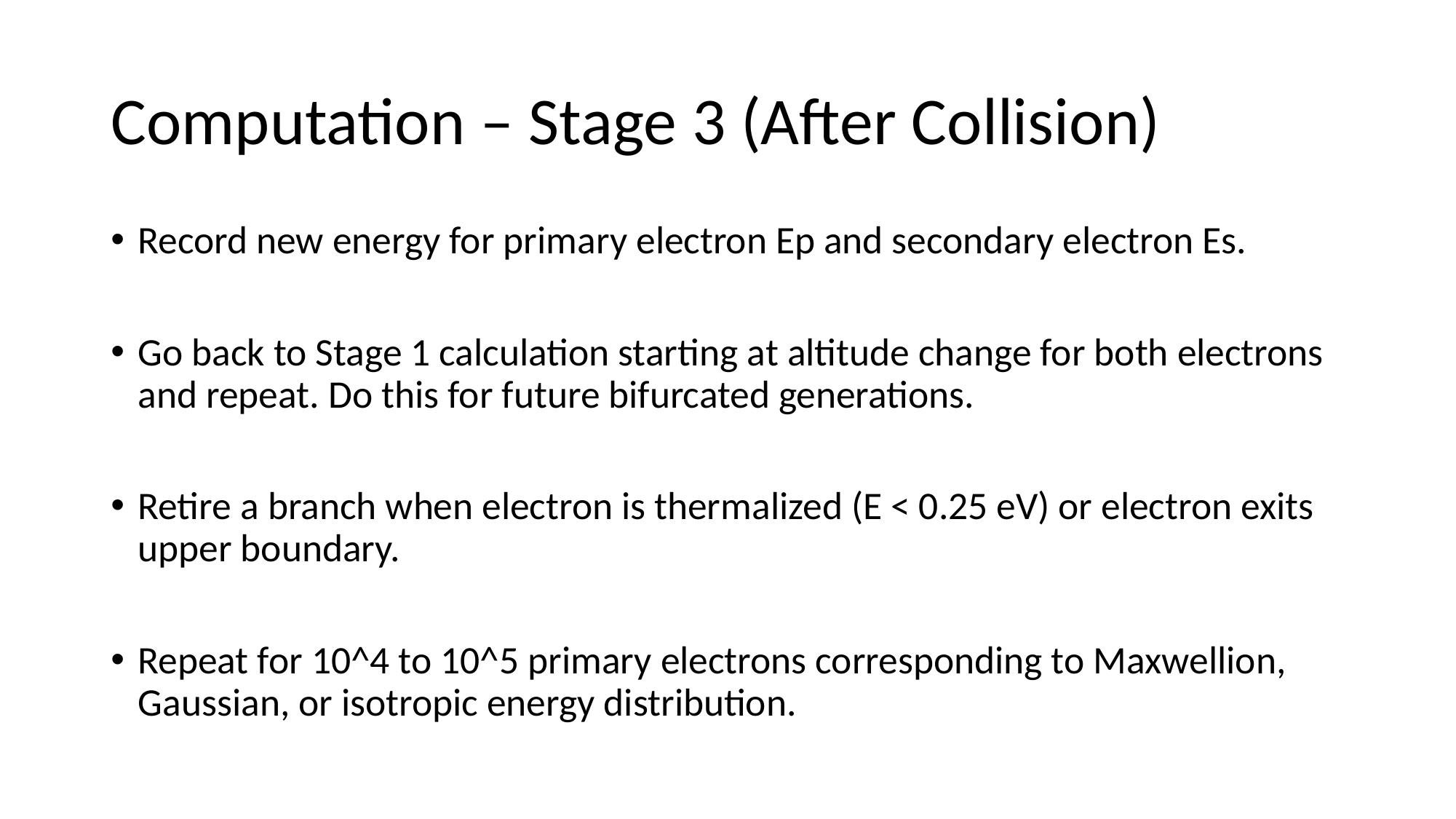

# Computation – Stage 3 (After Collision)
Record new energy for primary electron Ep and secondary electron Es.

Go back to Stage 1 calculation starting at altitude change for both electrons and repeat. Do this for future bifurcated generations.

Retire a branch when electron is thermalized (E < 0.25 eV) or electron exits upper boundary.

Repeat for 10^4 to 10^5 primary electrons corresponding to Maxwellion, Gaussian, or isotropic energy distribution.